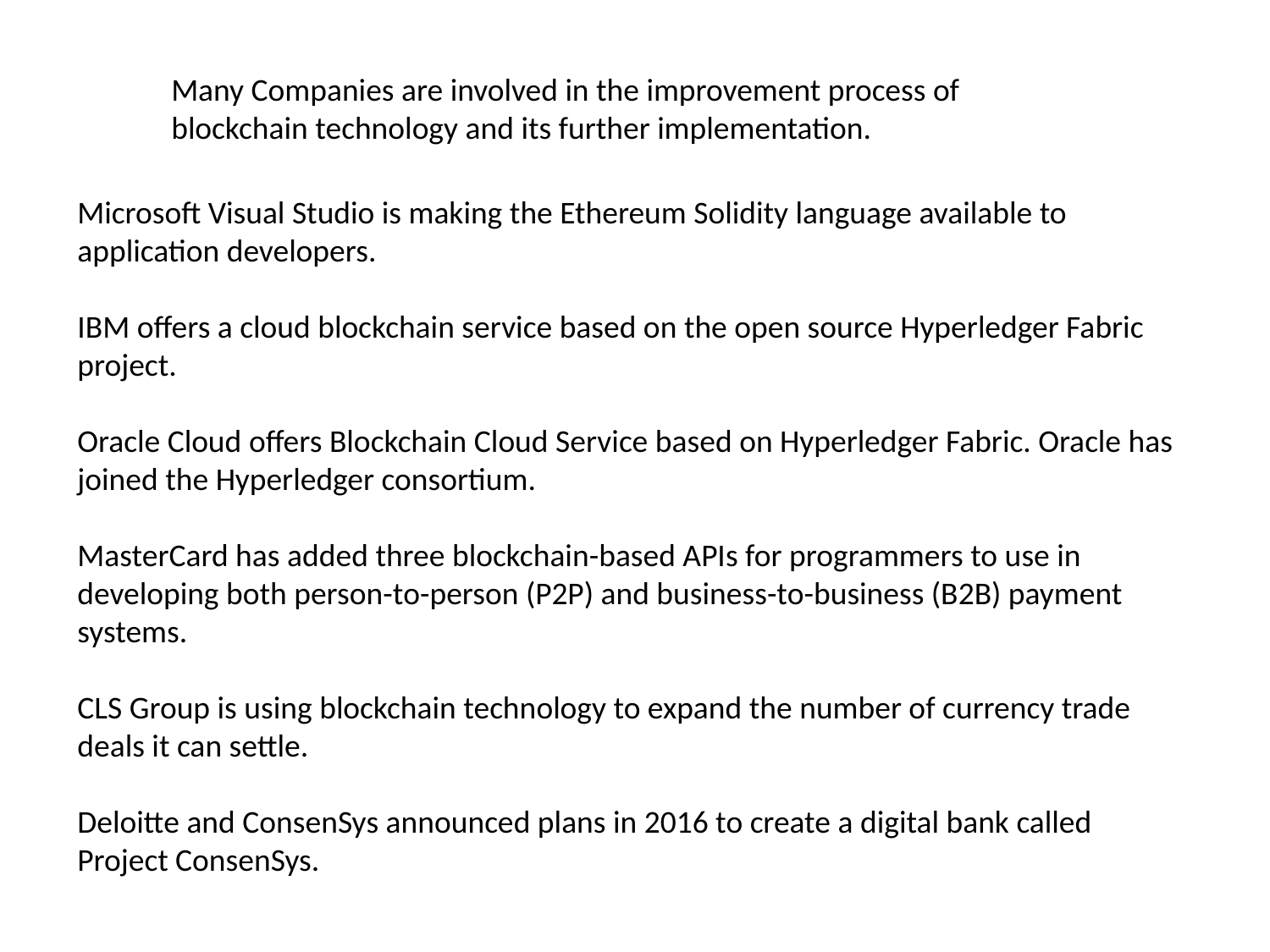

Many Companies are involved in the improvement process of blockchain technology and its further implementation.

Microsoft Visual Studio is making the Ethereum Solidity language available to application developers.

IBM offers a cloud blockchain service based on the open source Hyperledger Fabric project.

Oracle Cloud offers Blockchain Cloud Service based on Hyperledger Fabric. Oracle has joined the Hyperledger consortium.

MasterCard has added three blockchain-based APIs for programmers to use in developing both person-to-person (P2P) and business-to-business (B2B) payment systems.

CLS Group is using blockchain technology to expand the number of currency trade deals it can settle.

Deloitte and ConsenSys announced plans in 2016 to create a digital bank called Project ConsenSys.